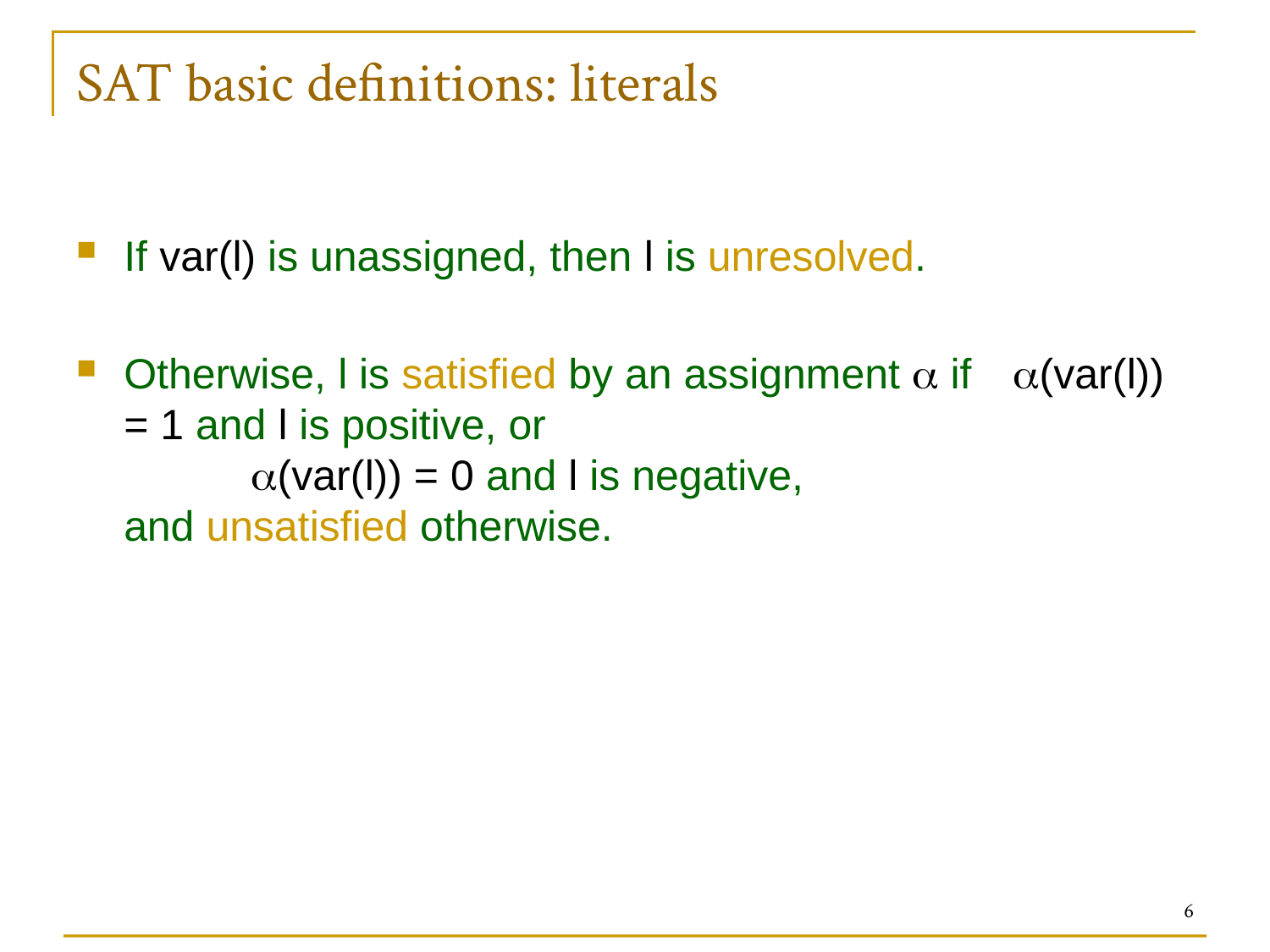

# SAT basic definitions: literals
If var(l) is unassigned, then l is unresolved.

Otherwise, l is satisfied by an assignment α if 	α(var(l)) = 1 and l is positive, or
	α(var(l)) = 0 and l is negative,
and unsatisfied otherwise.

6